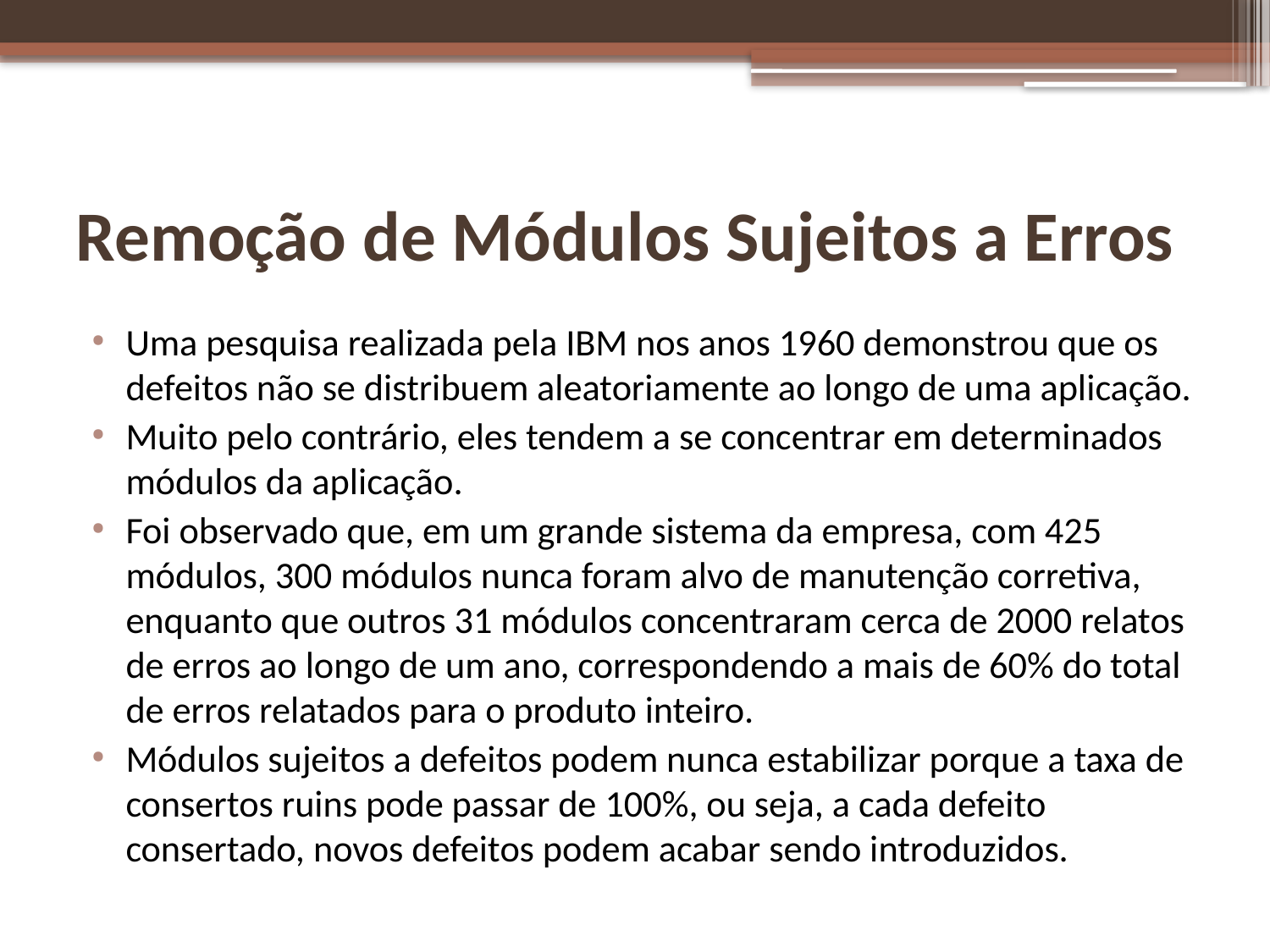

# Remoção de Módulos Sujeitos a Erros
Uma pesquisa realizada pela IBM nos anos 1960 demonstrou que os defeitos não se distribuem aleatoriamente ao longo de uma aplicação.
Muito pelo contrário, eles tendem a se concentrar em determinados módulos da aplicação.
Foi observado que, em um grande sistema da empresa, com 425 módulos, 300 módulos nunca foram alvo de manutenção corretiva, enquanto que outros 31 módulos concentraram cerca de 2000 relatos de erros ao longo de um ano, correspondendo a mais de 60% do total de erros relatados para o produto inteiro.
Módulos sujeitos a defeitos podem nunca estabilizar porque a taxa de consertos ruins pode passar de 100%, ou seja, a cada defeito consertado, novos defeitos podem acabar sendo introduzidos.